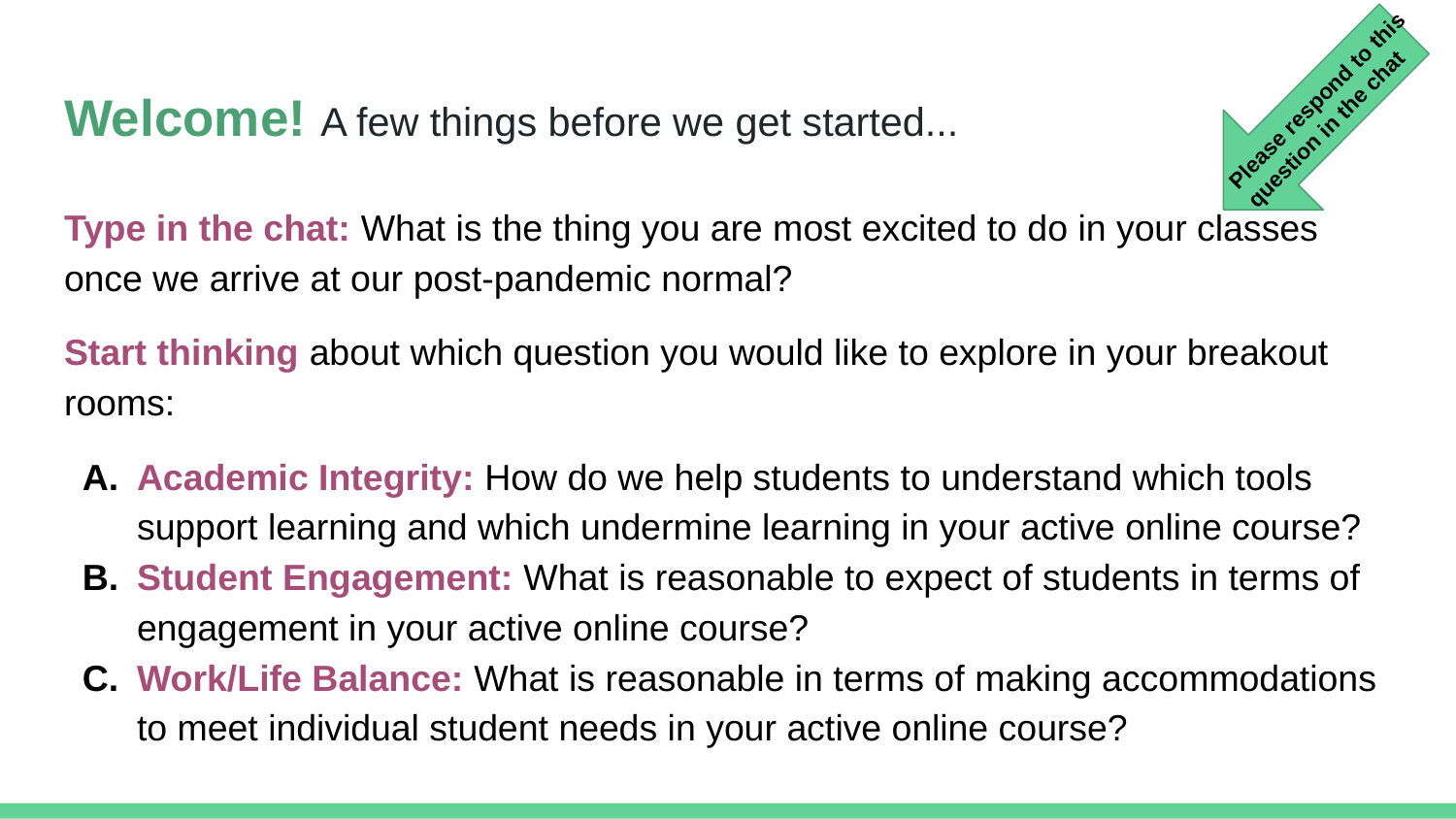

Please respond to this question in the chat
# Welcome! A few things before we get started...
Type in the chat: What is the thing you are most excited to do in your classes once we arrive at our post-pandemic normal?
Start thinking about which question you would like to explore in your breakout rooms:
Academic Integrity: How do we help students to understand which tools support learning and which undermine learning in your active online course?
Student Engagement: What is reasonable to expect of students in terms of engagement in your active online course?
Work/Life Balance: What is reasonable in terms of making accommodations to meet individual student needs in your active online course?